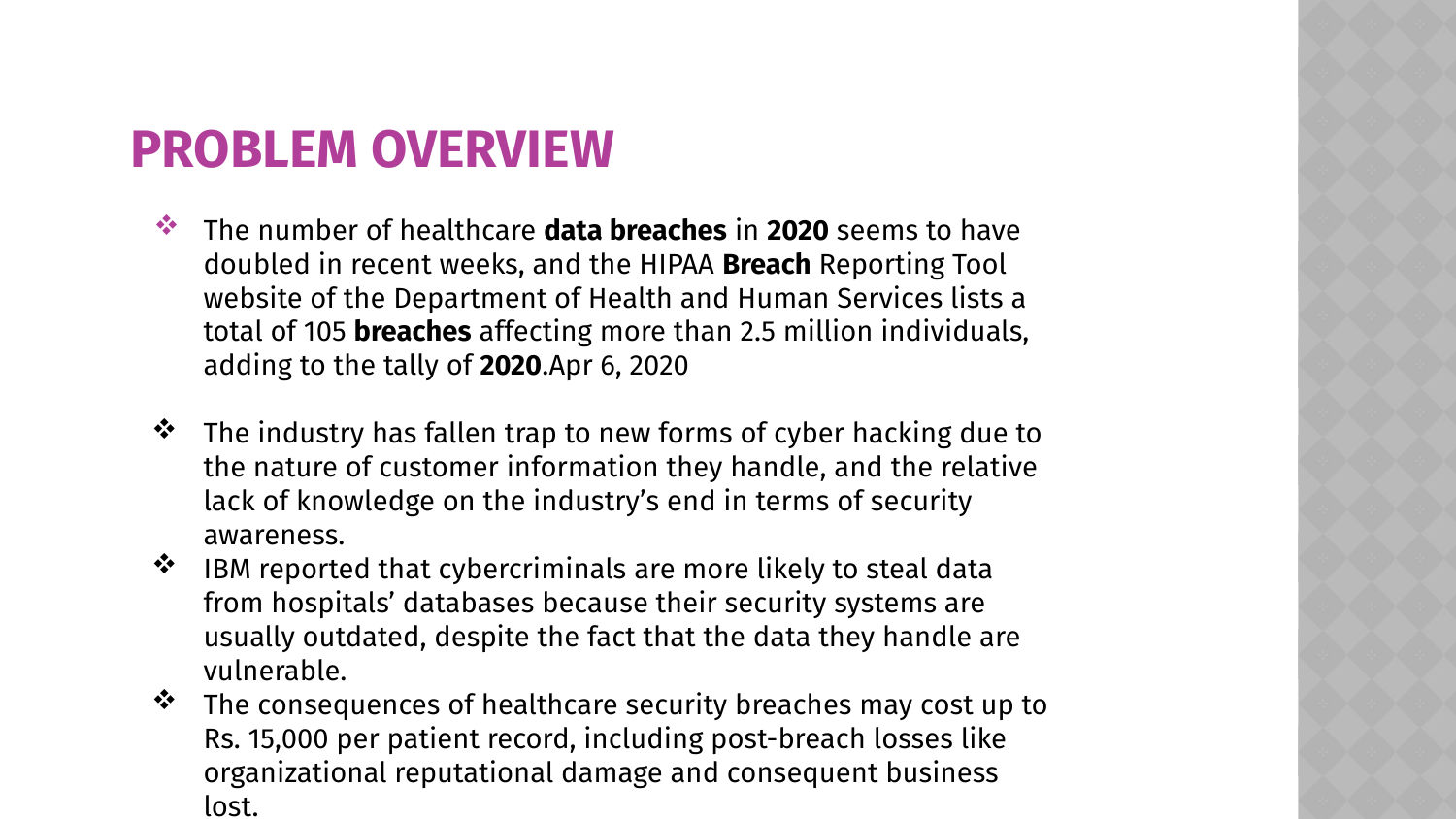

# Problem overview
The number of healthcare data breaches in 2020 seems to have doubled in recent weeks, and the HIPAA Breach Reporting Tool website of the Department of Health and Human Services lists a total of 105 breaches affecting more than 2.5 million individuals, adding to the tally of 2020.Apr 6, 2020

The industry has fallen trap to new forms of cyber hacking due to the nature of customer information they handle, and the relative lack of knowledge on the industry’s end in terms of security awareness.
IBM reported that cybercriminals are more likely to steal data from hospitals’ databases because their security systems are usually outdated, despite the fact that the data they handle are vulnerable.
The consequences of healthcare security breaches may cost up to Rs. 15,000 per patient record, including post-breach losses like organizational reputational damage and consequent business lost.